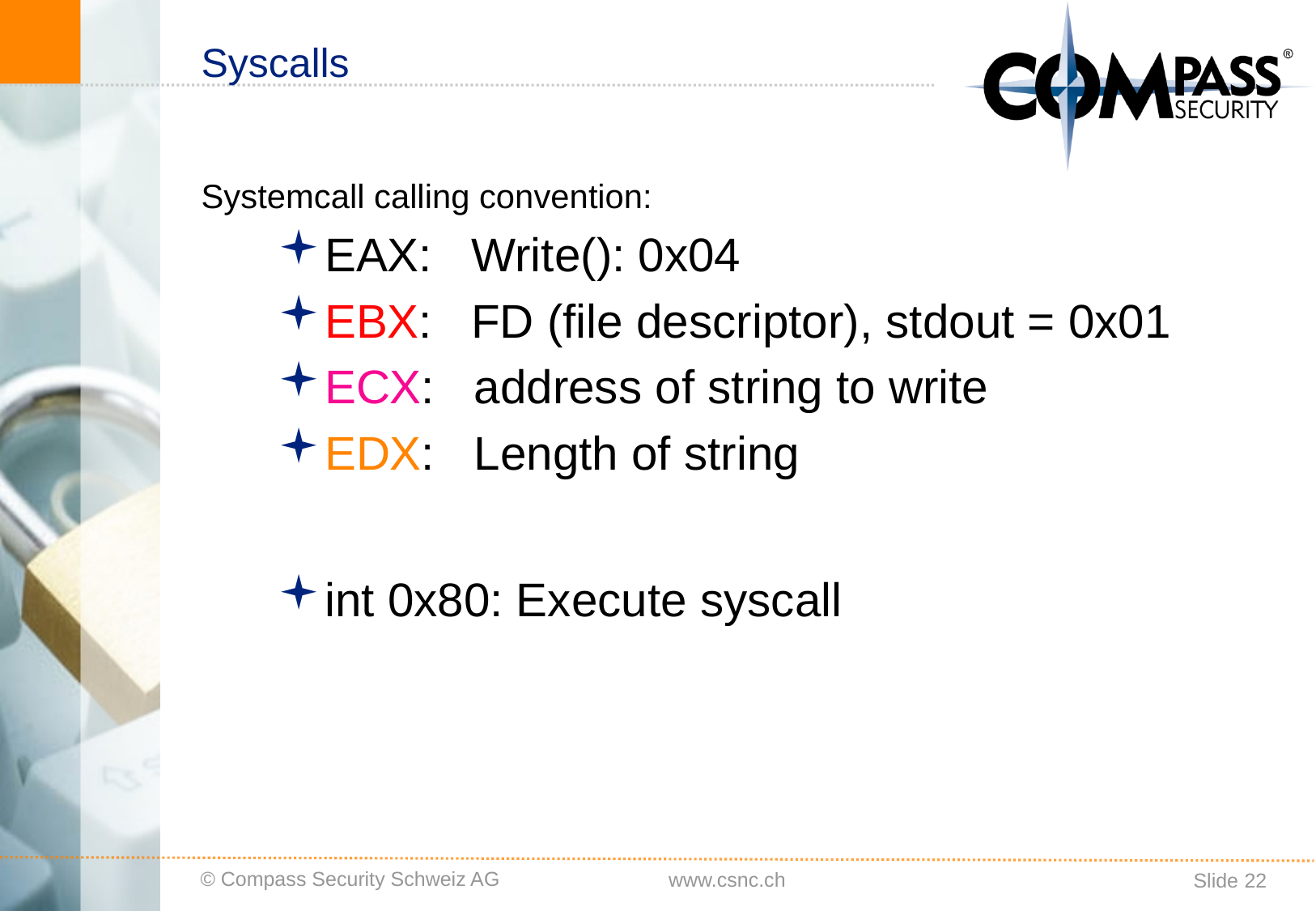

# Syscalls
Systemcall calling convention:
EAX:   Write(): 0x04
EBX:   FD (file descriptor), stdout = 0x01
ECX:   address of string to write
EDX:   Length of string

int 0x80: Execute syscall